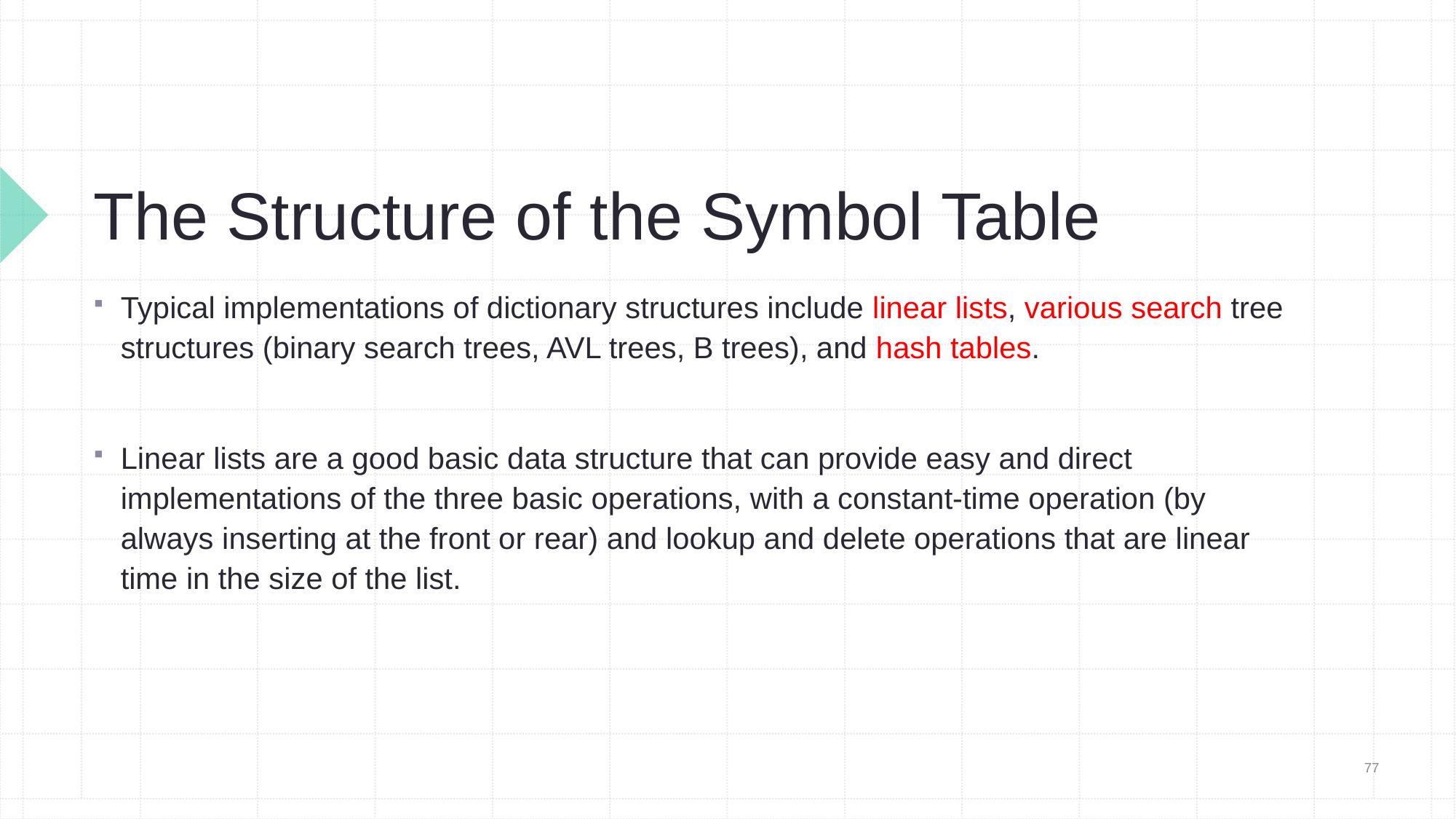

# The Structure of the Symbol Table
Typical implementations of dictionary structures include linear lists, various search tree structures (binary search trees, AVL trees, B trees), and hash tables.

Linear lists are a good basic data structure that can provide easy and direct implementations of the three basic operations, with a constant-time operation (by always inserting at the front or rear) and lookup and delete operations that are linear time in the size of the list.

77